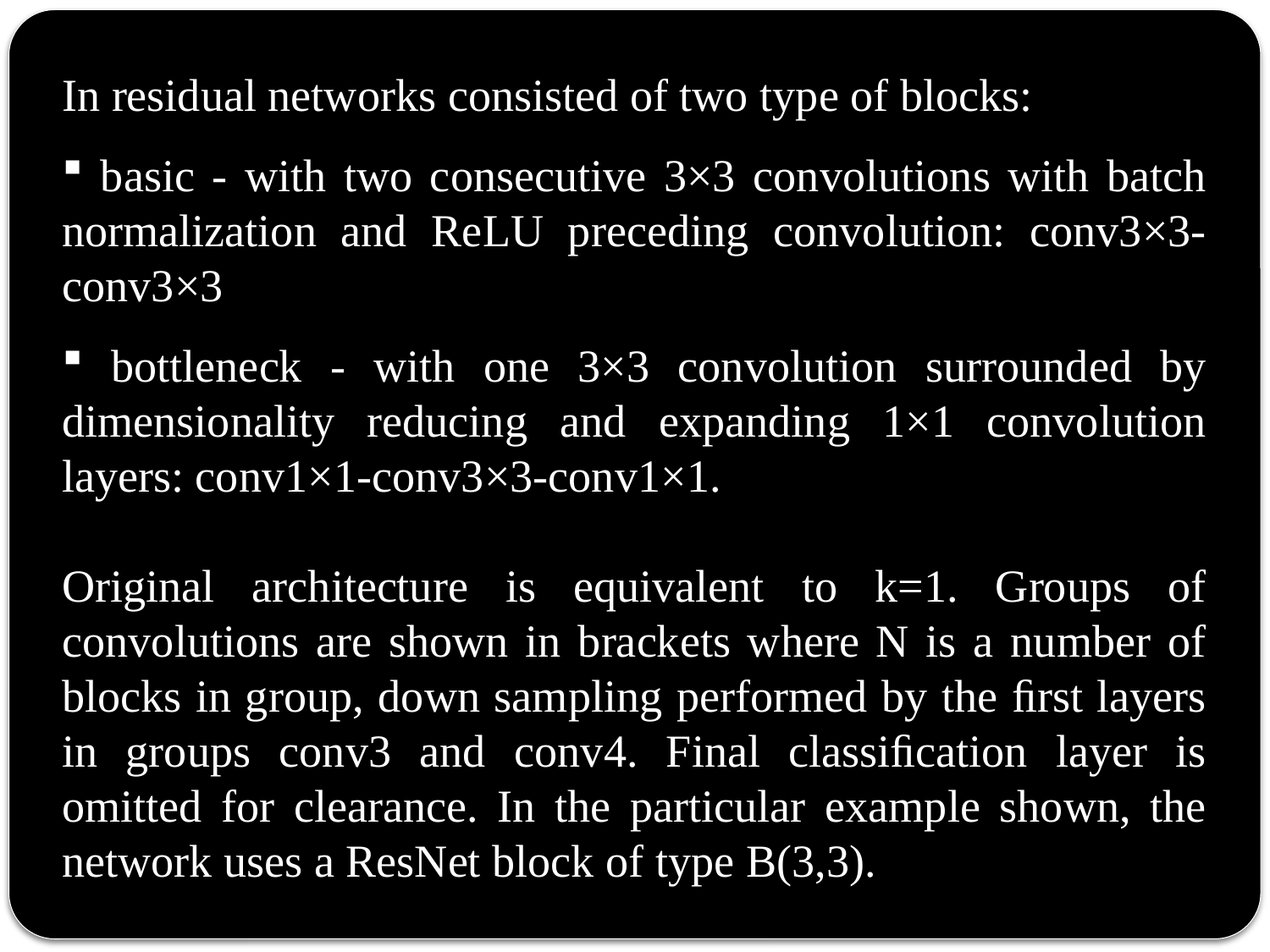

In residual networks consisted of two type of blocks:

 basic - with two consecutive 3×3 convolutions with batch normalization and ReLU preceding convolution: conv3×3-conv3×3

 bottleneck - with one 3×3 convolution surrounded by dimensionality reducing and expanding 1×1 convolution layers: conv1×1-conv3×3-conv1×1.

Original architecture is equivalent to k=1. Groups of convolutions are shown in brackets where N is a number of blocks in group, down sampling performed by the ﬁrst layers in groups conv3 and conv4. Final classiﬁcation layer is omitted for clearance. In the particular example shown, the network uses a ResNet block of type B(3,3).